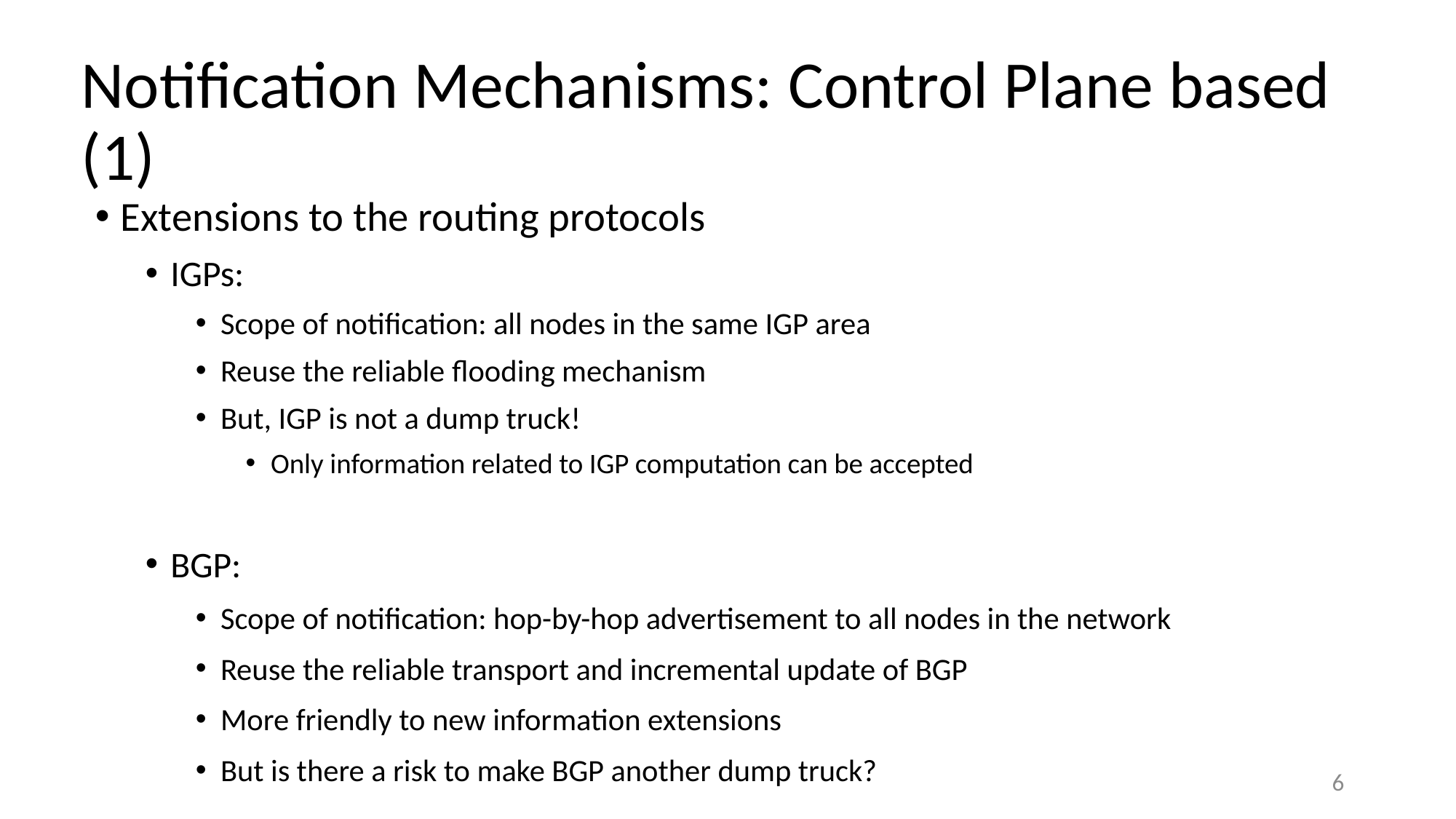

# Notification Mechanisms: Control Plane based (1)
Extensions to the routing protocols
IGPs:
Scope of notification: all nodes in the same IGP area
Reuse the reliable flooding mechanism
But, IGP is not a dump truck!
Only information related to IGP computation can be accepted

BGP:
Scope of notification: hop-by-hop advertisement to all nodes in the network
Reuse the reliable transport and incremental update of BGP
More friendly to new information extensions
But is there a risk to make BGP another dump truck?
6